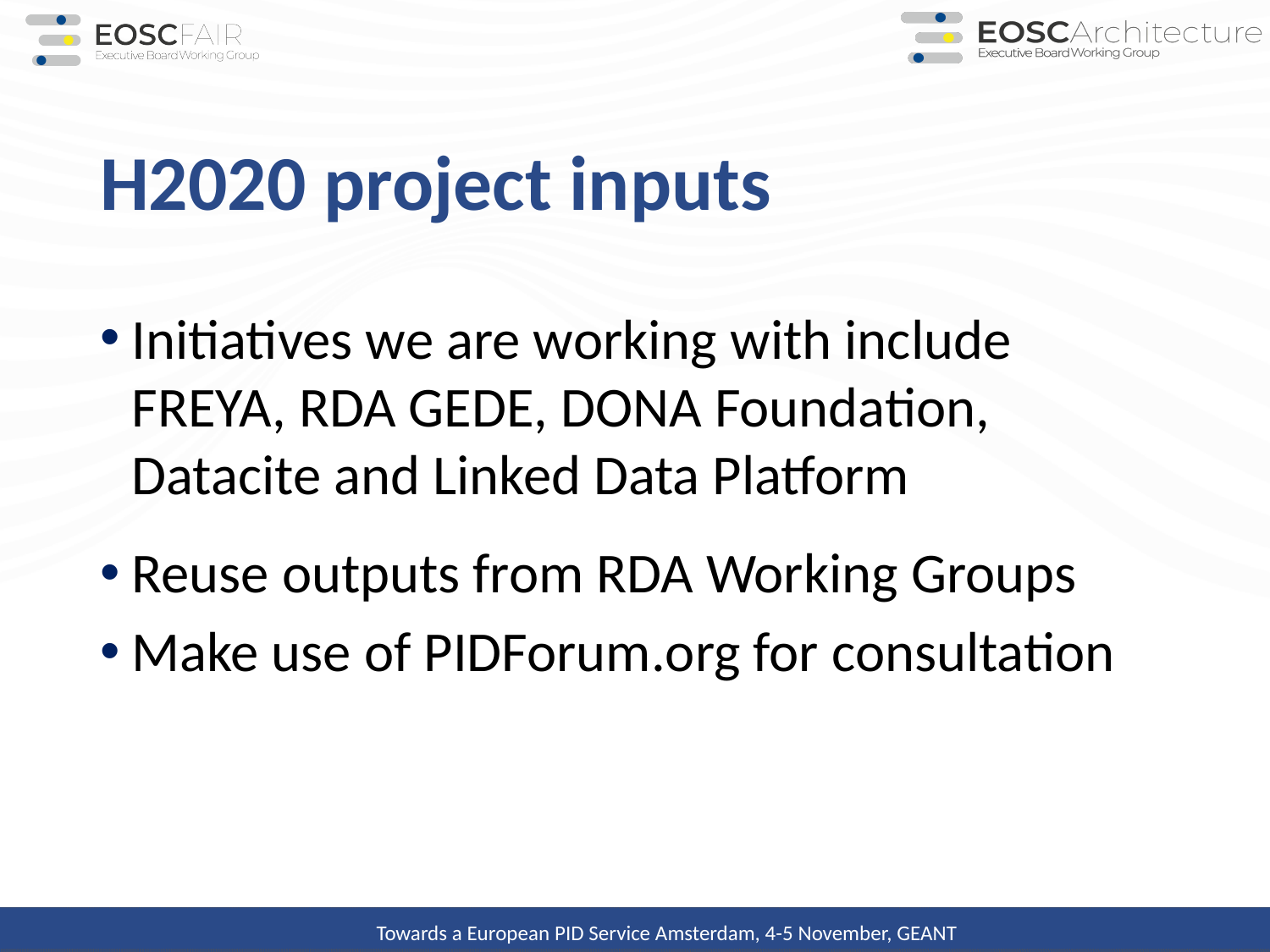

# H2020 project inputs
Initiatives we are working with include FREYA, RDA GEDE, DONA Foundation, Datacite and Linked Data Platform
Reuse outputs from RDA Working Groups
Make use of PIDForum.org for consultation
Towards a European PID Service Amsterdam, 4-5 November, GEANT